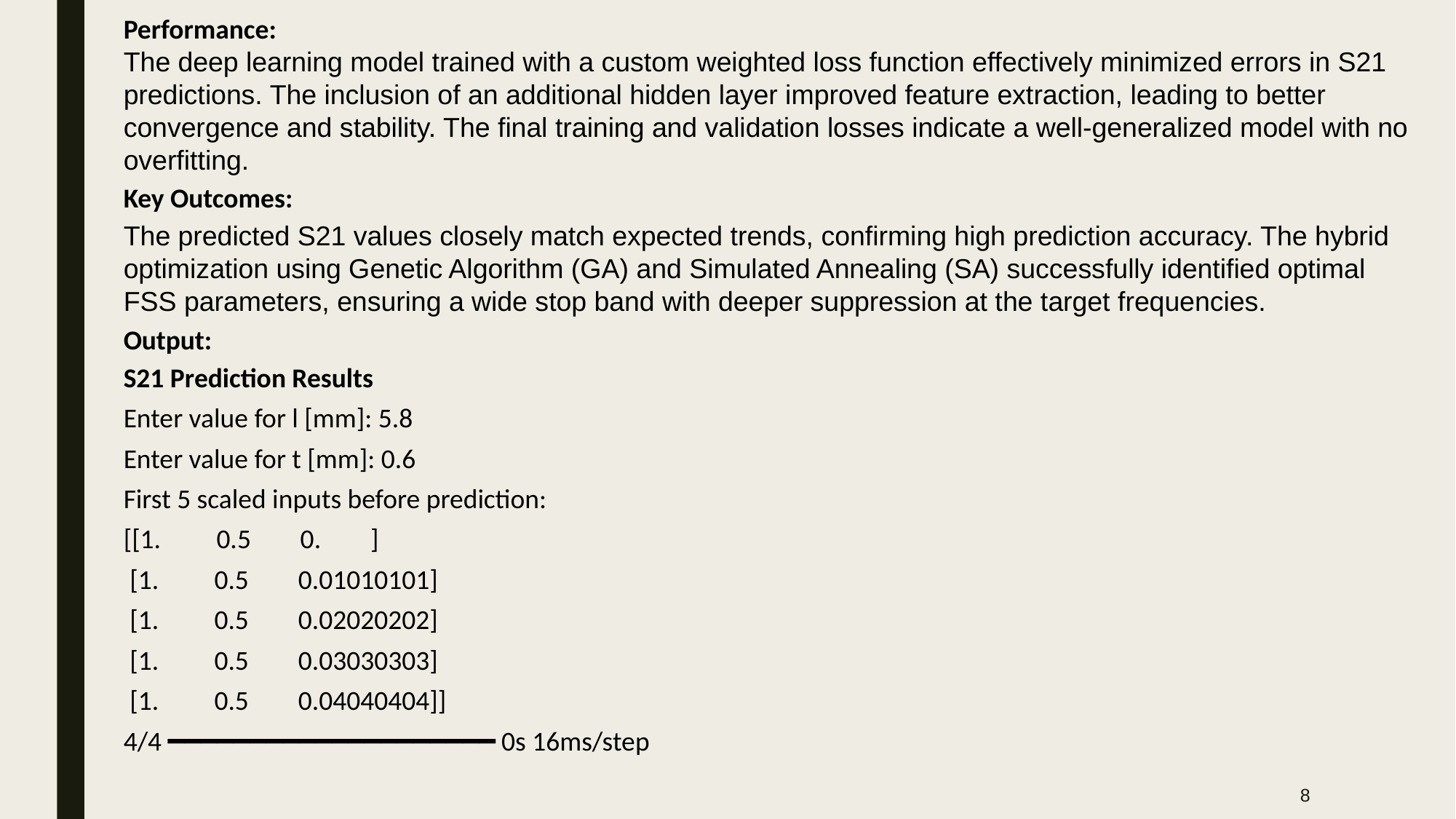

Performance:
The deep learning model trained with a custom weighted loss function effectively minimized errors in S21 predictions. The inclusion of an additional hidden layer improved feature extraction, leading to better convergence and stability. The final training and validation losses indicate a well-generalized model with no overfitting.
Key Outcomes:
The predicted S21 values closely match expected trends, confirming high prediction accuracy. The hybrid optimization using Genetic Algorithm (GA) and Simulated Annealing (SA) successfully identified optimal FSS parameters, ensuring a wide stop band with deeper suppression at the target frequencies.
Output:
S21 Prediction Results
Enter value for l [mm]: 5.8
Enter value for t [mm]: 0.6
First 5 scaled inputs before prediction:
[[1.         0.5        0.        ]
 [1.         0.5        0.01010101]
 [1.         0.5        0.02020202]
 [1.         0.5        0.03030303]
 [1.         0.5        0.04040404]]
4/4 ━━━━━━━━━━━━━━━━━━━━ 0s 16ms/step
8